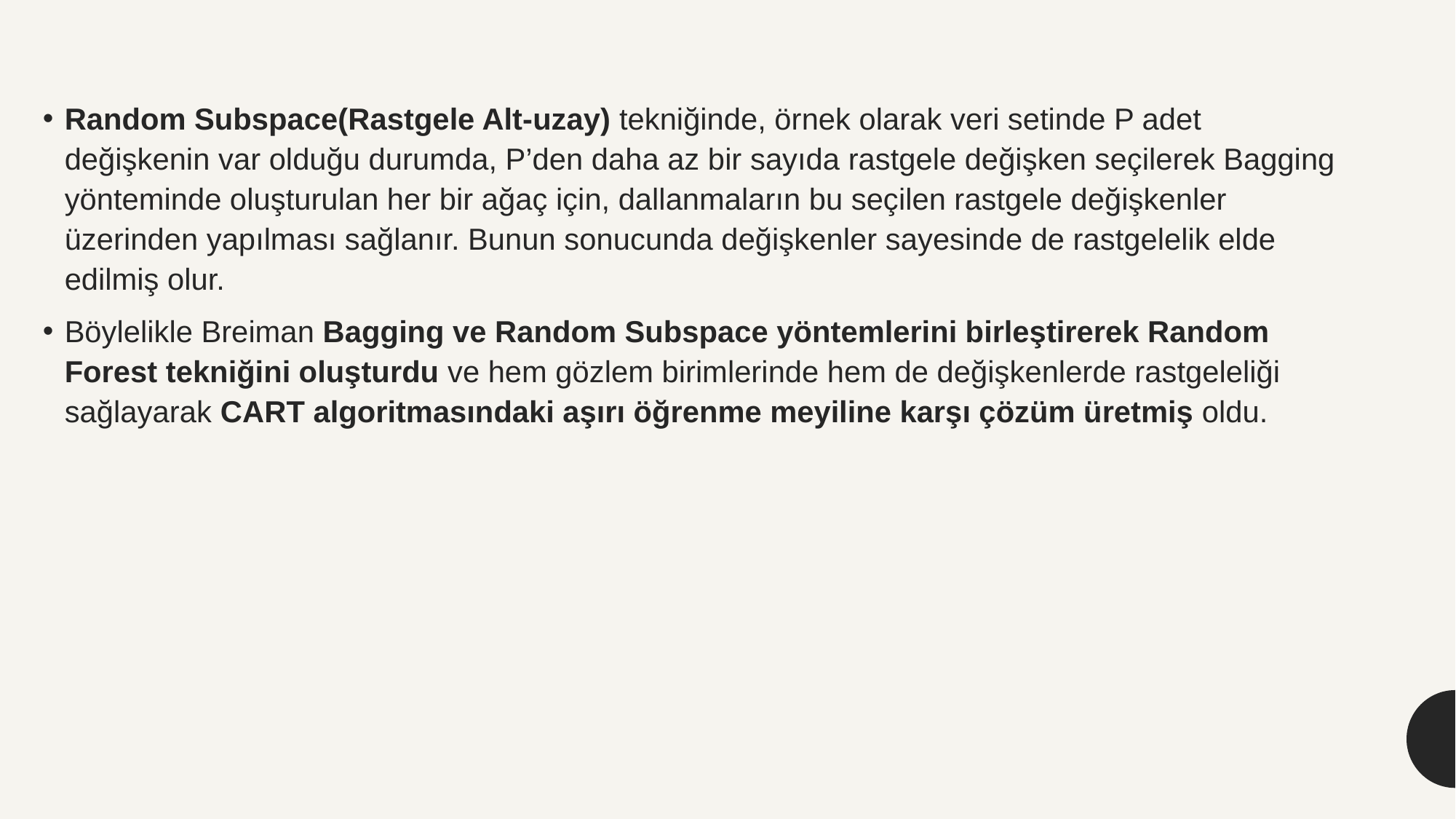

Random Subspace(Rastgele Alt-uzay) tekniğinde, örnek olarak veri setinde P adet değişkenin var olduğu durumda, P’den daha az bir sayıda rastgele değişken seçilerek Bagging yönteminde oluşturulan her bir ağaç için, dallanmaların bu seçilen rastgele değişkenler üzerinden yapılması sağlanır. Bunun sonucunda değişkenler sayesinde de rastgelelik elde edilmiş olur.
Böylelikle Breiman Bagging ve Random Subspace yöntemlerini birleştirerek Random Forest tekniğini oluşturdu ve hem gözlem birimlerinde hem de değişkenlerde rastgeleliği sağlayarak CART algoritmasındaki aşırı öğrenme meyiline karşı çözüm üretmiş oldu.